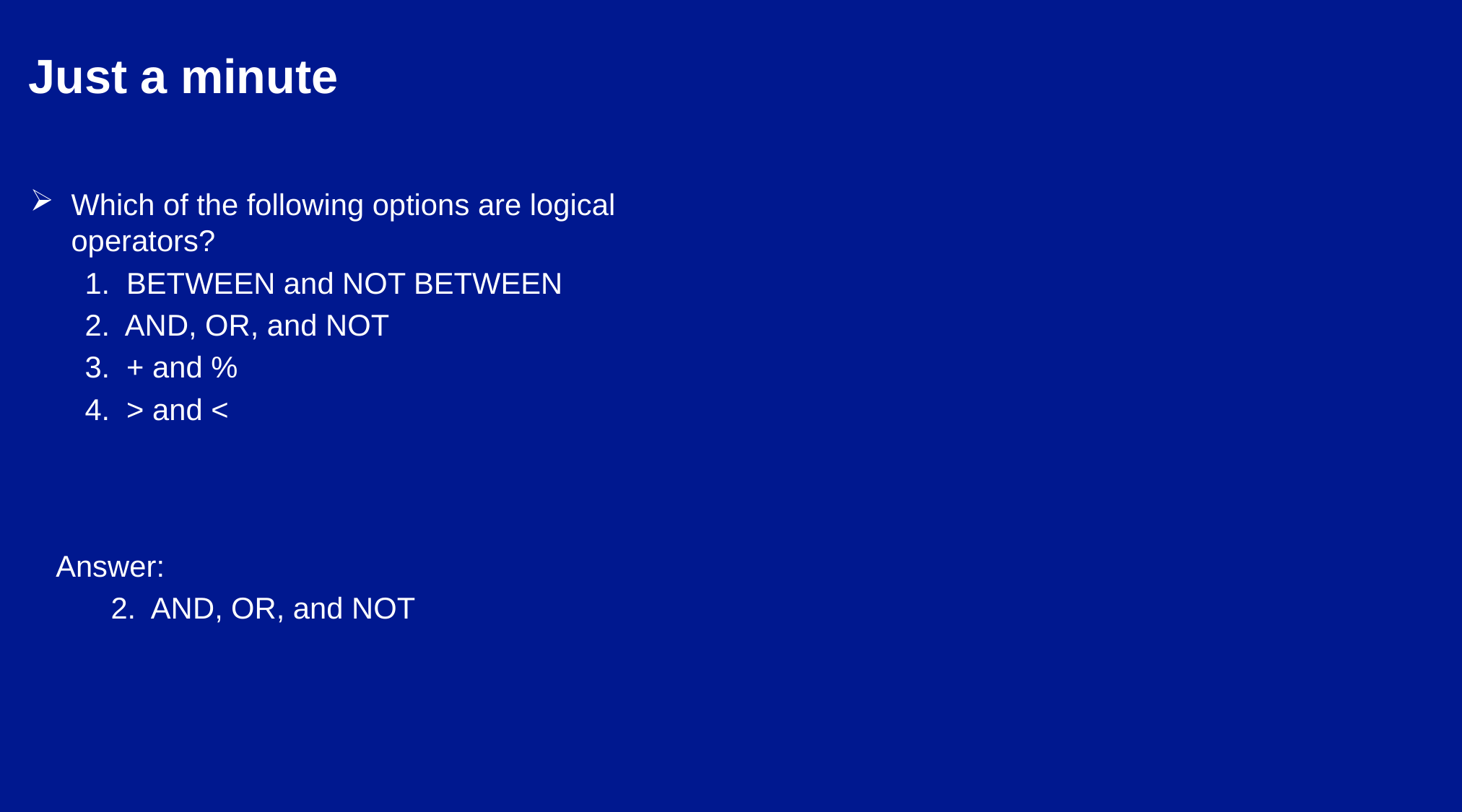

Just a minute
Which of the following options are logical operators?
1.  BETWEEN and NOT BETWEEN
2.  AND, OR, and NOT
3.  + and %
4.  > and <
Answer:
2.  AND, OR, and NOT